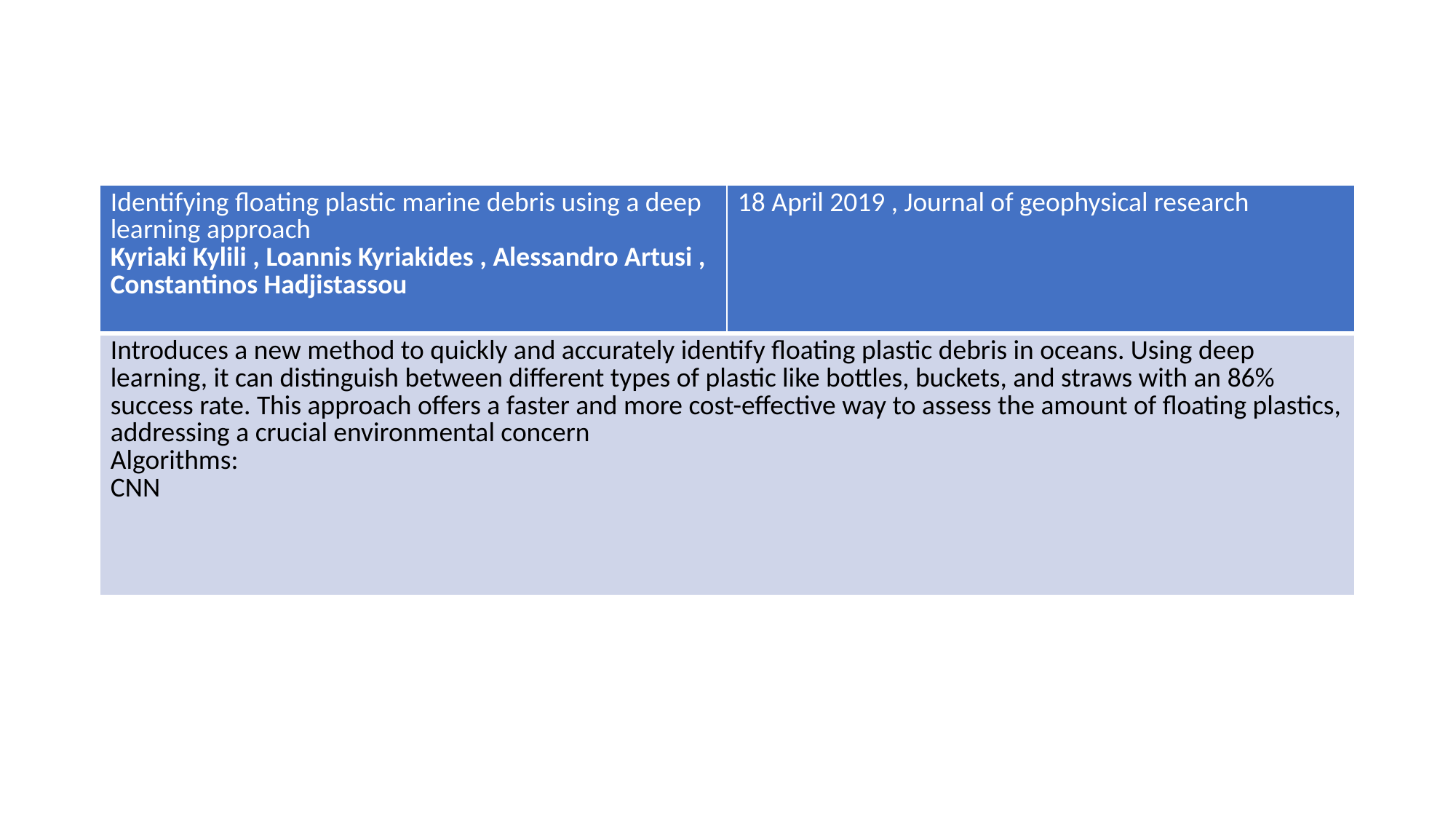

#
| Identifying floating plastic marine debris using a deep learning approach Kyriaki Kylili , Loannis Kyriakides , Alessandro Artusi , Constantinos Hadjistassou | 18 April 2019 , Journal of geophysical research |
| --- | --- |
| Introduces a new method to quickly and accurately identify floating plastic debris in oceans. Using deep learning, it can distinguish between different types of plastic like bottles, buckets, and straws with an 86% success rate. This approach offers a faster and more cost-effective way to assess the amount of floating plastics, addressing a crucial environmental concern Algorithms: CNN |  |